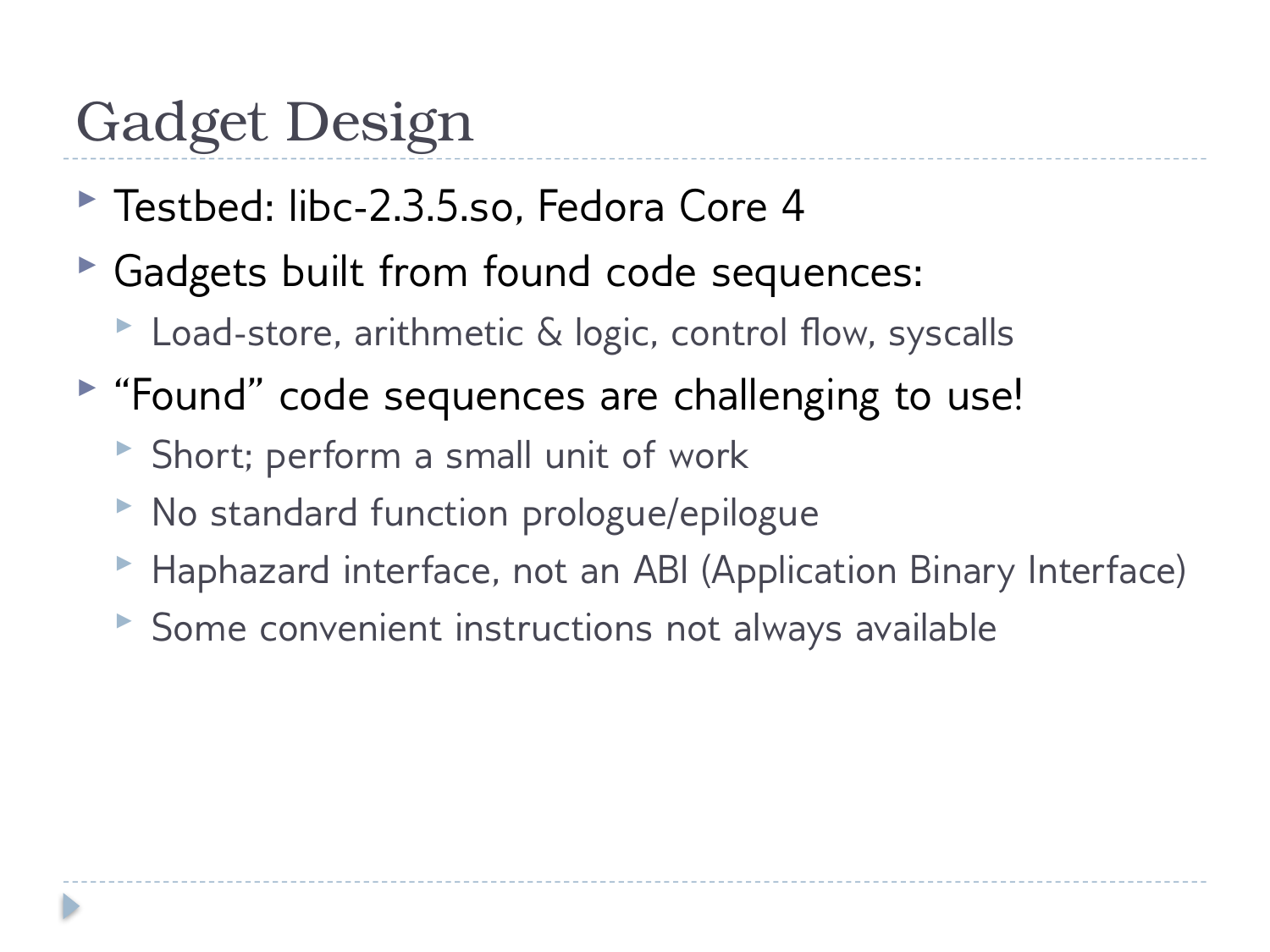

# Gadget Design
Testbed: libc-2.3.5.so, Fedora Core 4
Gadgets built from found code sequences:
Load-store, arithmetic & logic, control flow, syscalls
“Found” code sequences are challenging to use!
Short; perform a small unit of work
No standard function prologue/epilogue
Haphazard interface, not an ABI (Application Binary Interface)
Some convenient instructions not always available